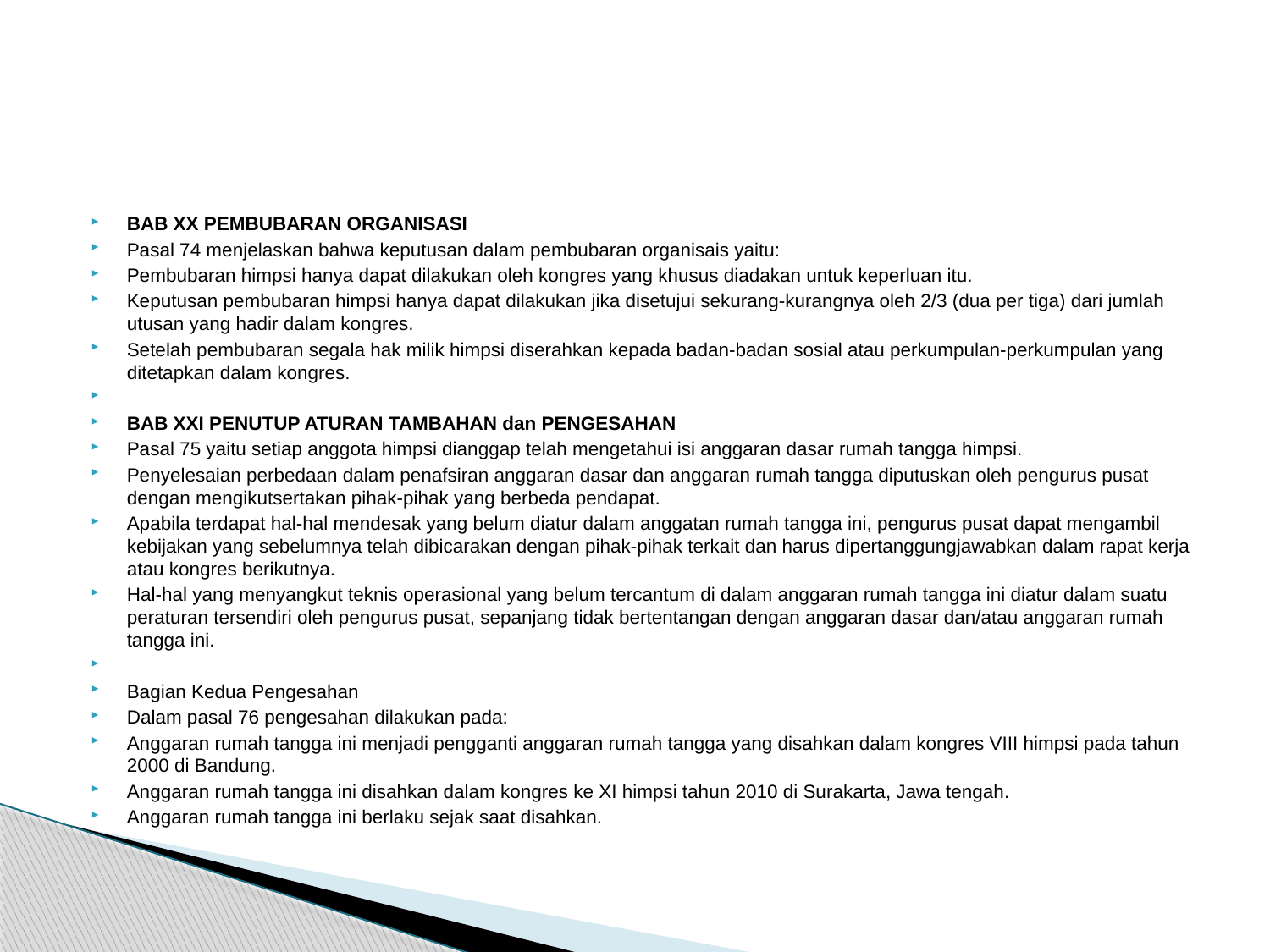

#
BAB XX PEMBUBARAN ORGANISASI
Pasal 74 menjelaskan bahwa keputusan dalam pembubaran organisais yaitu:
Pembubaran himpsi hanya dapat dilakukan oleh kongres yang khusus diadakan untuk keperluan itu.
Keputusan pembubaran himpsi hanya dapat dilakukan jika disetujui sekurang-kurangnya oleh 2/3 (dua per tiga) dari jumlah utusan yang hadir dalam kongres.
Setelah pembubaran segala hak milik himpsi diserahkan kepada badan-badan sosial atau perkumpulan-perkumpulan yang ditetapkan dalam kongres.

BAB XXI PENUTUP ATURAN TAMBAHAN dan PENGESAHAN
Pasal 75 yaitu setiap anggota himpsi dianggap telah mengetahui isi anggaran dasar rumah tangga himpsi.
Penyelesaian perbedaan dalam penafsiran anggaran dasar dan anggaran rumah tangga diputuskan oleh pengurus pusat dengan mengikutsertakan pihak-pihak yang berbeda pendapat.
Apabila terdapat hal-hal mendesak yang belum diatur dalam anggatan rumah tangga ini, pengurus pusat dapat mengambil kebijakan yang sebelumnya telah dibicarakan dengan pihak-pihak terkait dan harus dipertanggungjawabkan dalam rapat kerja atau kongres berikutnya.
Hal-hal yang menyangkut teknis operasional yang belum tercantum di dalam anggaran rumah tangga ini diatur dalam suatu peraturan tersendiri oleh pengurus pusat, sepanjang tidak bertentangan dengan anggaran dasar dan/atau anggaran rumah tangga ini.

Bagian Kedua Pengesahan
Dalam pasal 76 pengesahan dilakukan pada:
Anggaran rumah tangga ini menjadi pengganti anggaran rumah tangga yang disahkan dalam kongres VIII himpsi pada tahun 2000 di Bandung.
Anggaran rumah tangga ini disahkan dalam kongres ke XI himpsi tahun 2010 di Surakarta, Jawa tengah.
Anggaran rumah tangga ini berlaku sejak saat disahkan.